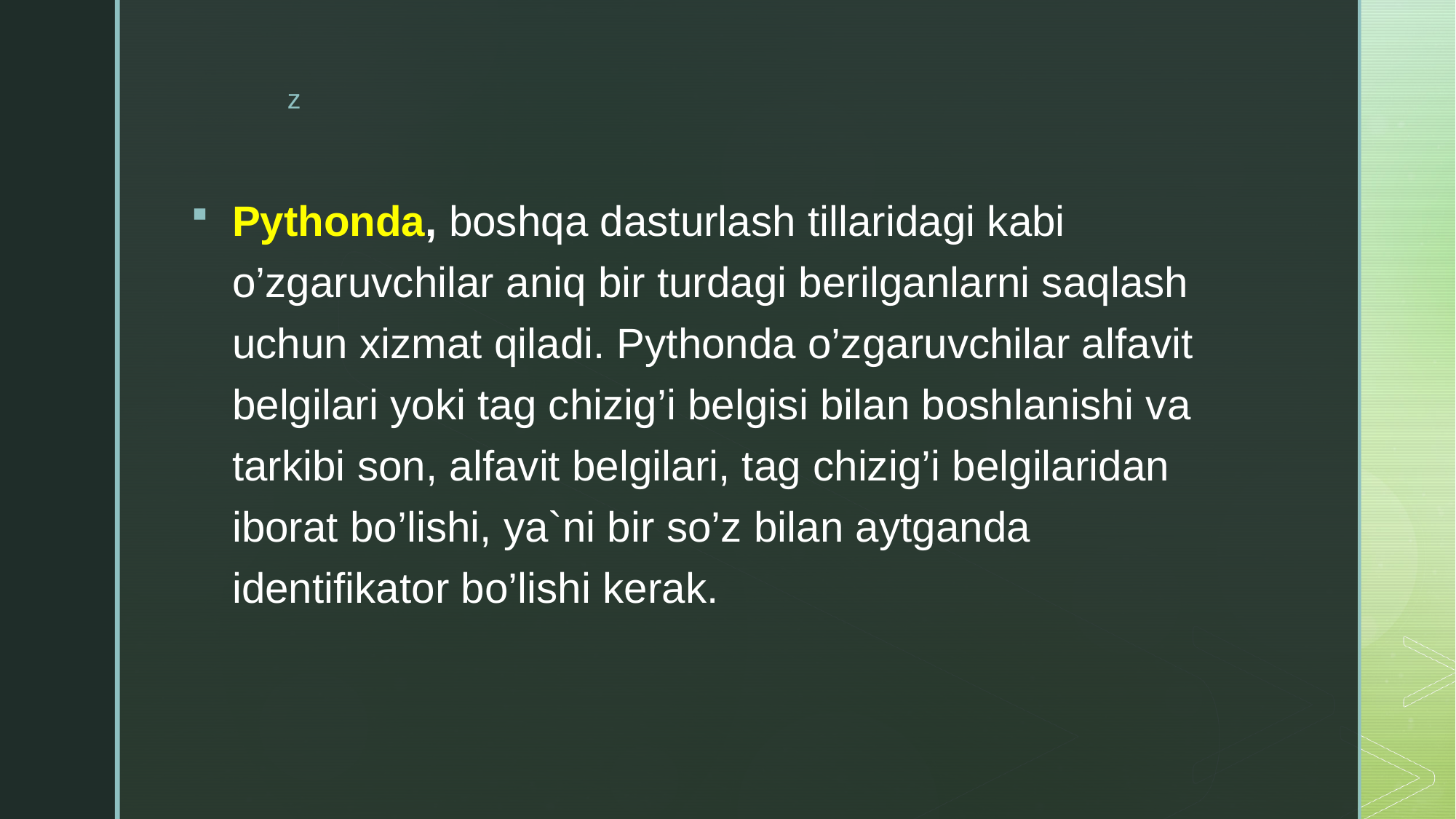

Pythonda, boshqa dasturlash tillaridagi kabi o’zgaruvchilar aniq bir turdagi berilganlarni saqlash uchun xizmat qiladi. Pythonda o’zgaruvchilar alfavit belgilari yoki tag chizig’i belgisi bilan boshlanishi va tarkibi son, alfavit belgilari, tag chizig’i belgilaridan iborat bo’lishi, ya`ni bir so’z bilan aytganda identifikator bo’lishi kerak.